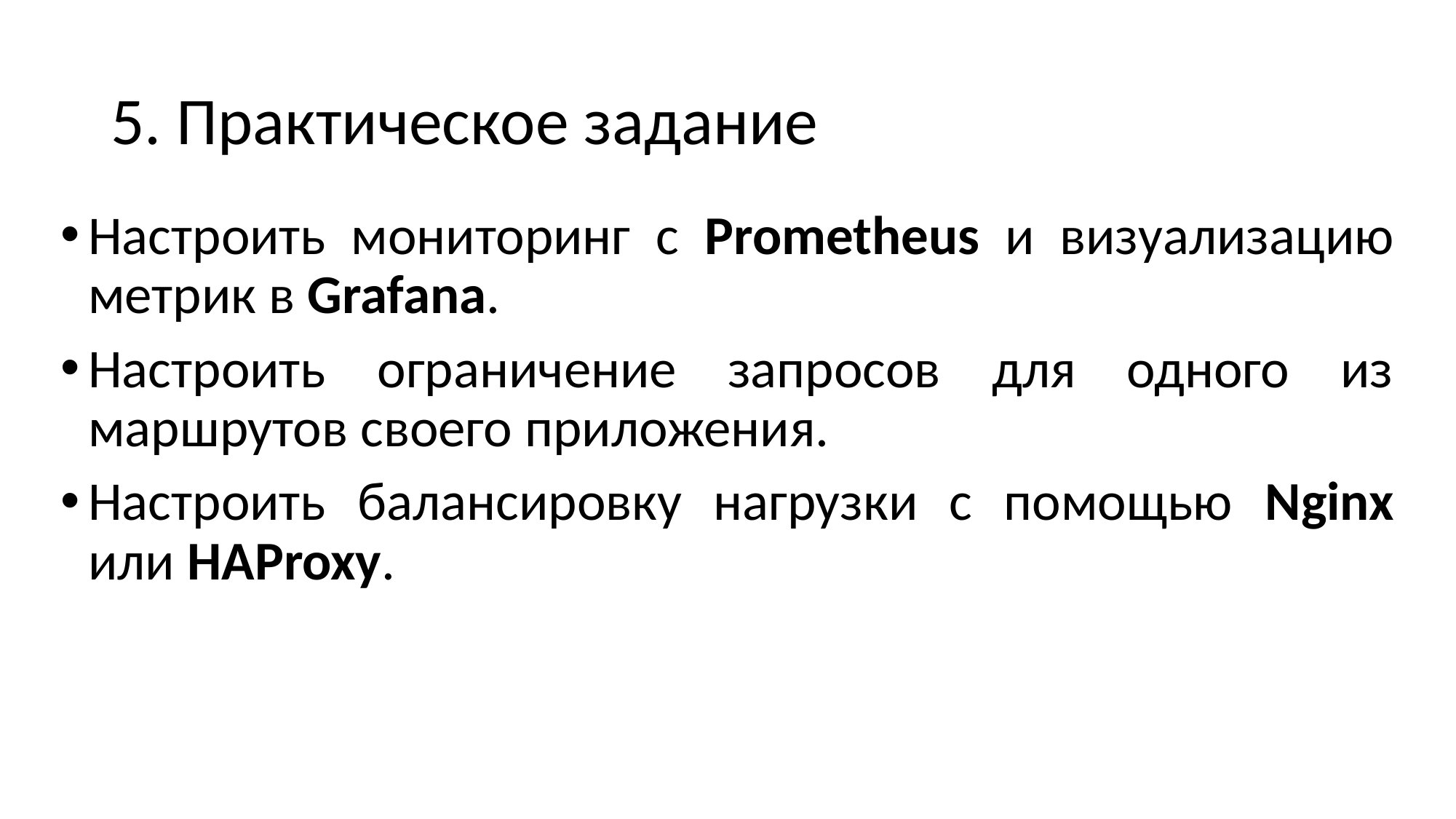

# 5. Практическое задание
Настроить мониторинг с Prometheus и визуализацию метрик в Grafana.
Настроить ограничение запросов для одного из маршрутов своего приложения.
Настроить балансировку нагрузки с помощью Nginx или HAProxy.